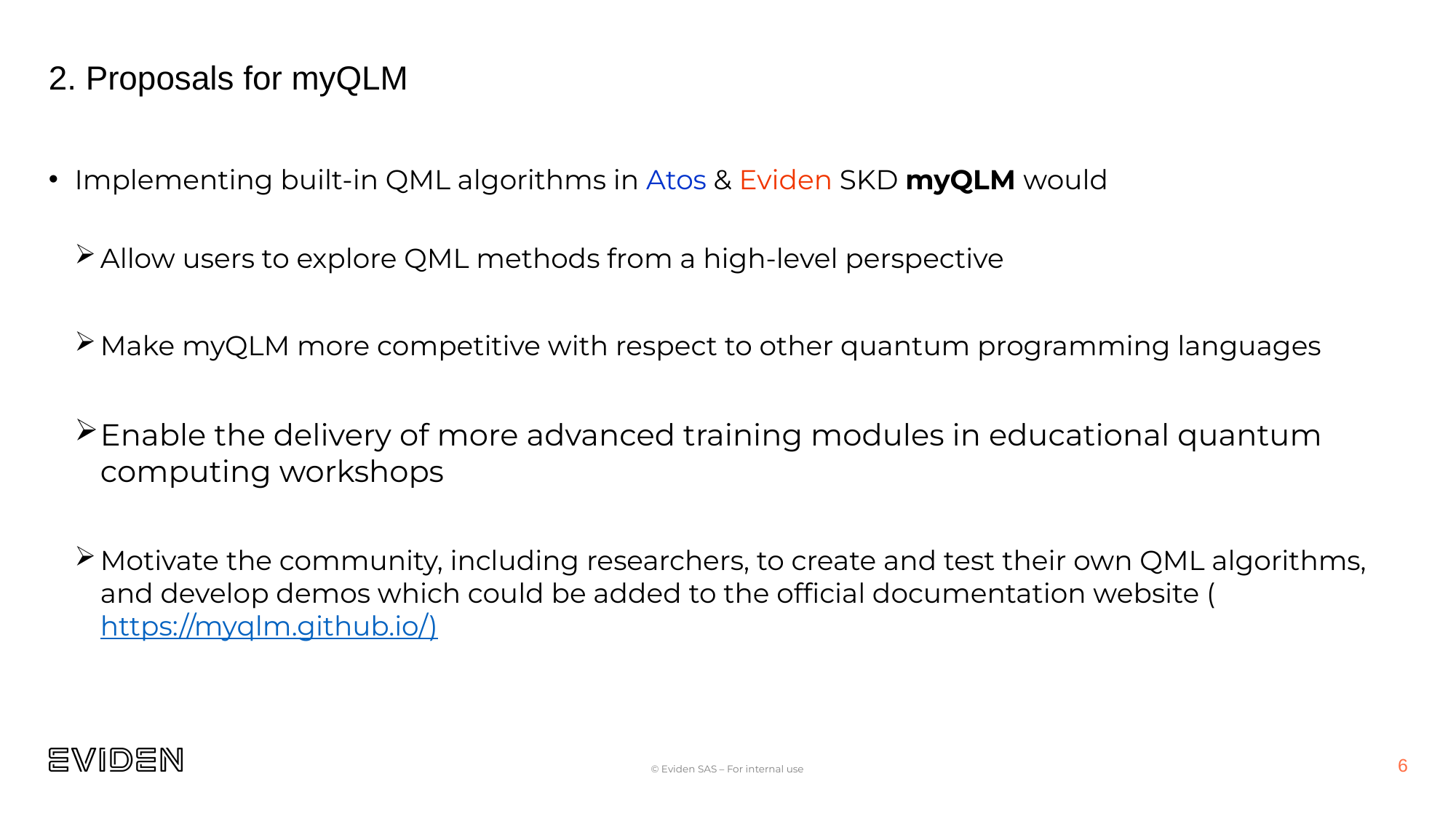

# 2. Proposals for myQLM
Implementing built-in QML algorithms in Atos & Eviden SKD myQLM would
Allow users to explore QML methods from a high-level perspective
Make myQLM more competitive with respect to other quantum programming languages
Enable the delivery of more advanced training modules in educational quantum computing workshops
Motivate the community, including researchers, to create and test their own QML algorithms, and develop demos which could be added to the official documentation website (https://myqlm.github.io/)